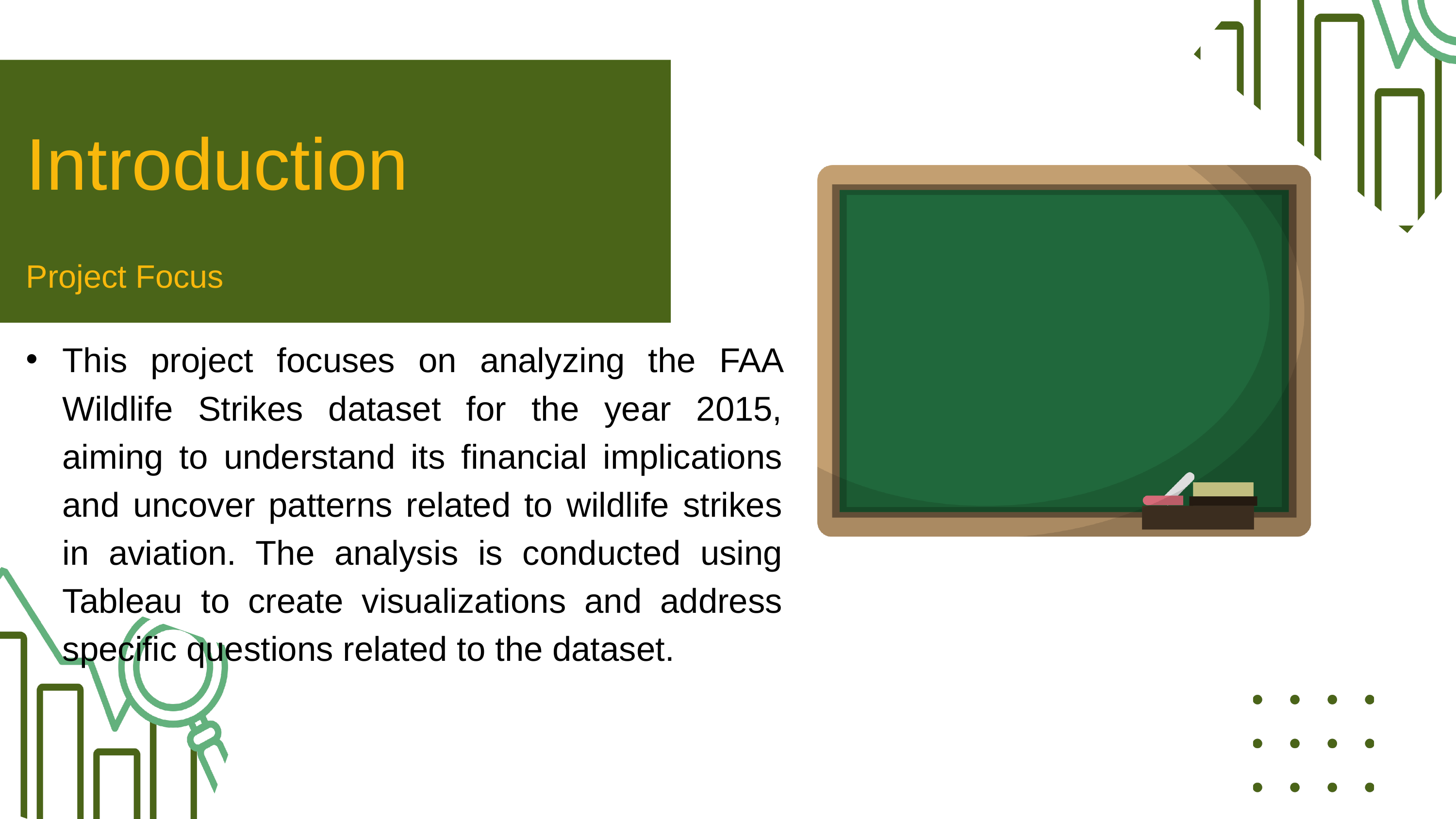

Introduction

Project Focus
This project focuses on analyzing the FAA Wildlife Strikes dataset for the year 2015, aiming to understand its financial implications and uncover patterns related to wildlife strikes in aviation. The analysis is conducted using Tableau to create visualizations and address specific questions related to the dataset.